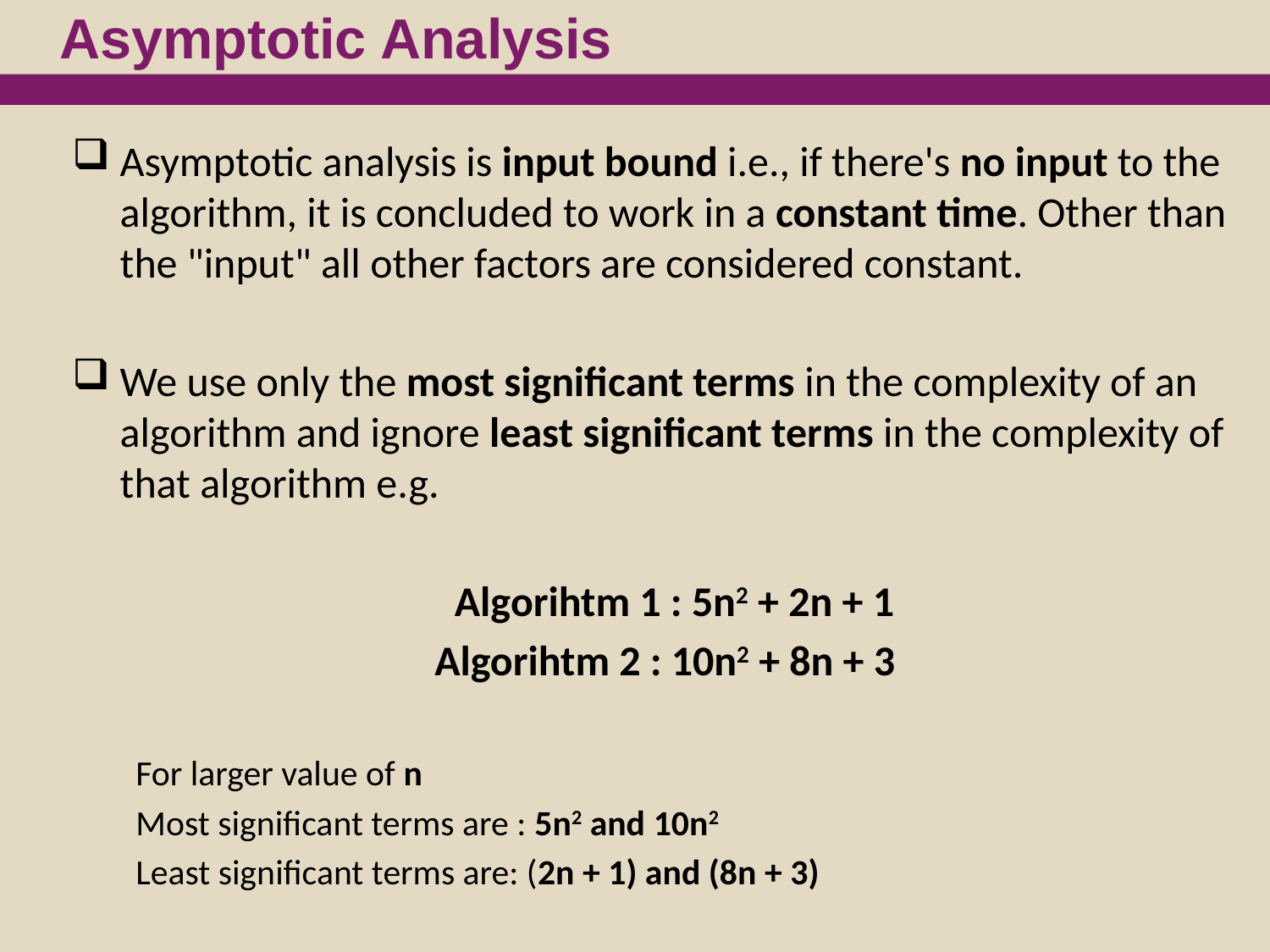

Asymptotic Analysis

Asymptotic analysis is input bound i.e., if there's no input to the algorithm, it is concluded to work in a constant time. Other than the "input" all other factors are considered constant.

We use only the most significant terms in the complexity of an algorithm and ignore least significant terms in the complexity of that algorithm e.g.

  Algorihtm 1 : 5n2 + 2n + 1
Algorihtm 2 : 10n2 + 8n + 3

For larger value of n
Most significant terms are : 5n2 and 10n2
Least significant terms are: (2n + 1) and (8n + 3)

The running time of function f(n) will increase linearly with the increase in n.

The running time of the function g(n2) will increase exponentially when n increases.

Similarly, the running time of both operations will be nearly the same if n is significantly small.